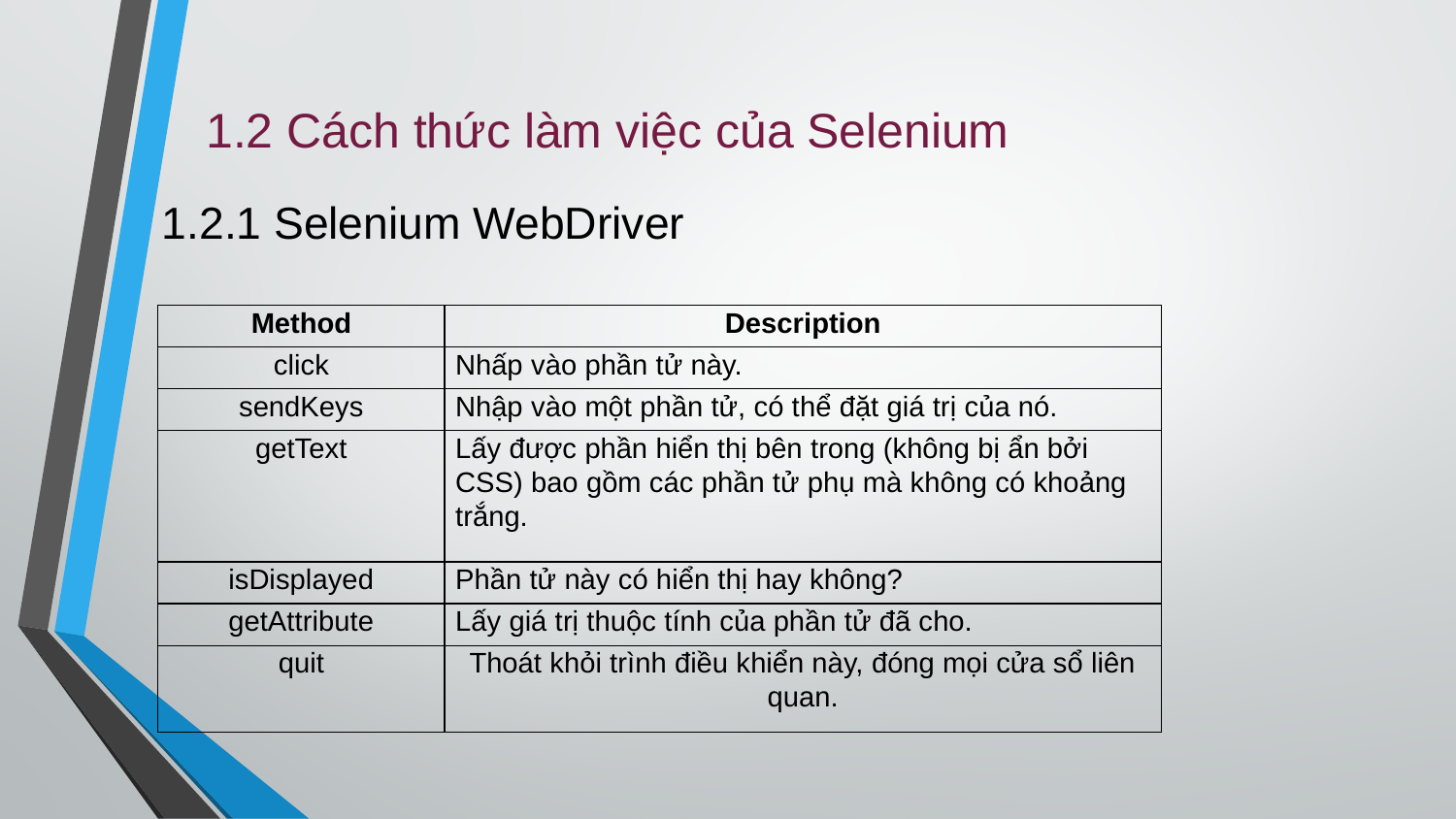

# 1.2 Cách thức làm việc của Selenium
1.2.1 Selenium WebDriver

| Method | Description |
| --- | --- |
| click | Nhấp vào phần tử này. |
| sendKeys | Nhập vào một phần tử, có thể đặt giá trị của nó. |
| getText | Lấy được phần hiển thị bên trong (không bị ẩn bởi CSS) bao gồm các phần tử phụ mà không có khoảng trắng. |
| isDisplayed | Phần tử này có hiển thị hay không? |
| getAttribute | Lấy giá trị thuộc tính của phần tử đã cho. |
| quit | Thoát khỏi trình điều khiển này, đóng mọi cửa sổ liên quan. |